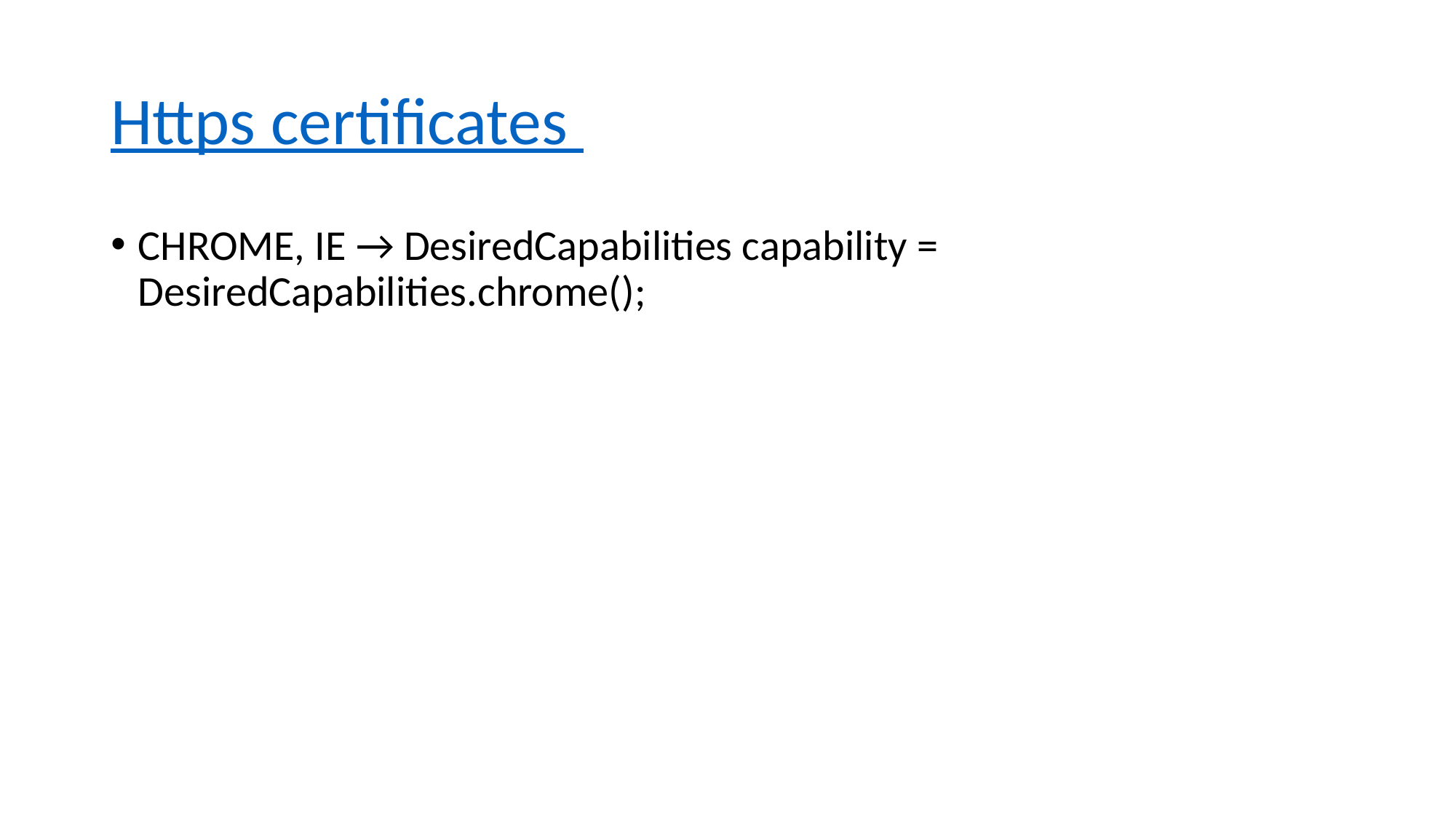

# Https certificates
CHROME, IE → DesiredCapabilities capability = DesiredCapabilities.chrome();